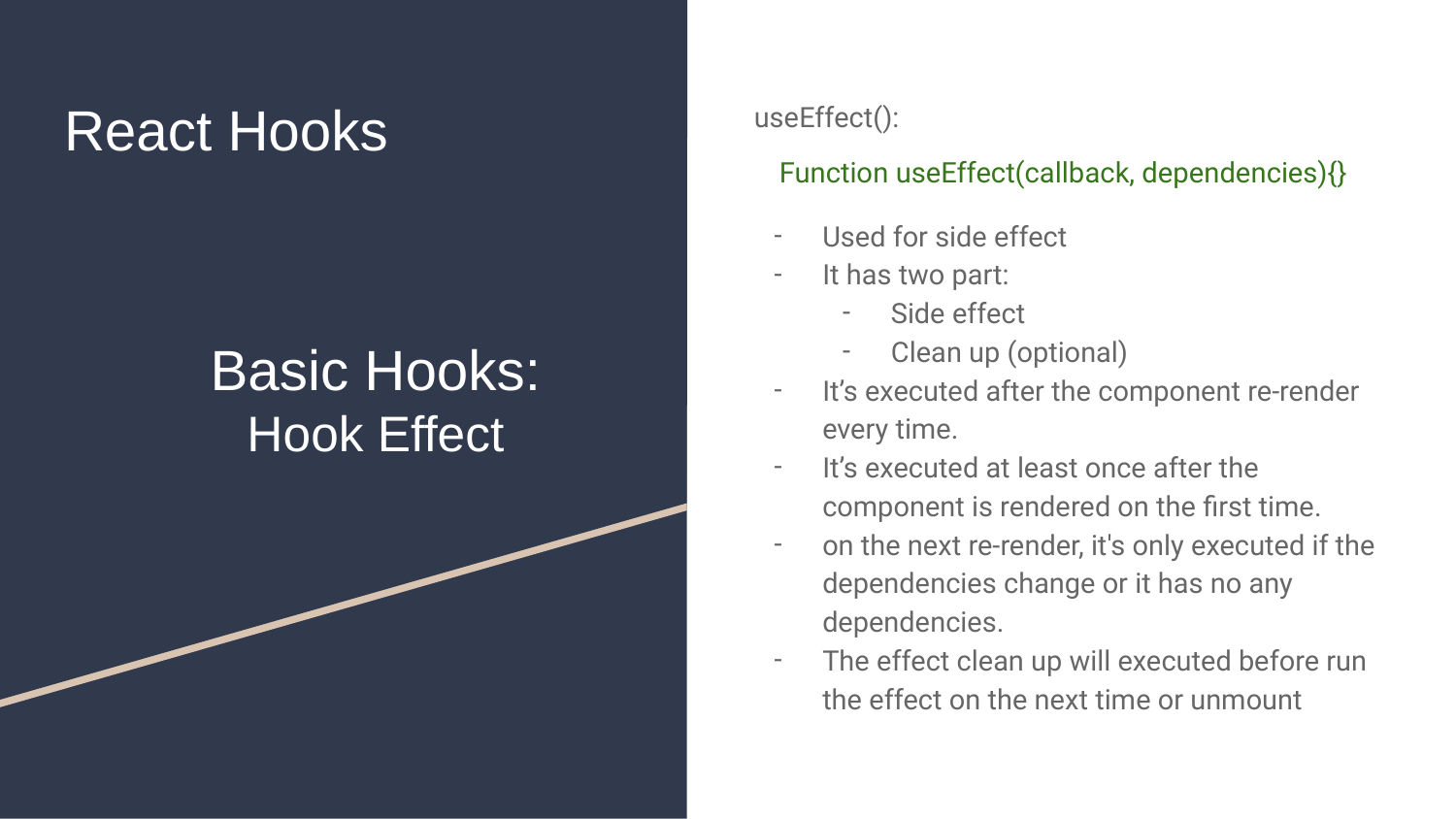

# React Hooks
useEffect():

Used for side effect
It has two part:
Side effect
Clean up (optional)
It’s executed after the component re-render every time.
It’s executed at least once after the component is rendered on the first time.
on the next re-render, it's only executed if the dependencies change or it has no any dependencies.
The effect clean up will executed before run the effect on the next time or unmount

Function useEffect(callback, dependencies){}
Basic Hooks:
Hook Effect